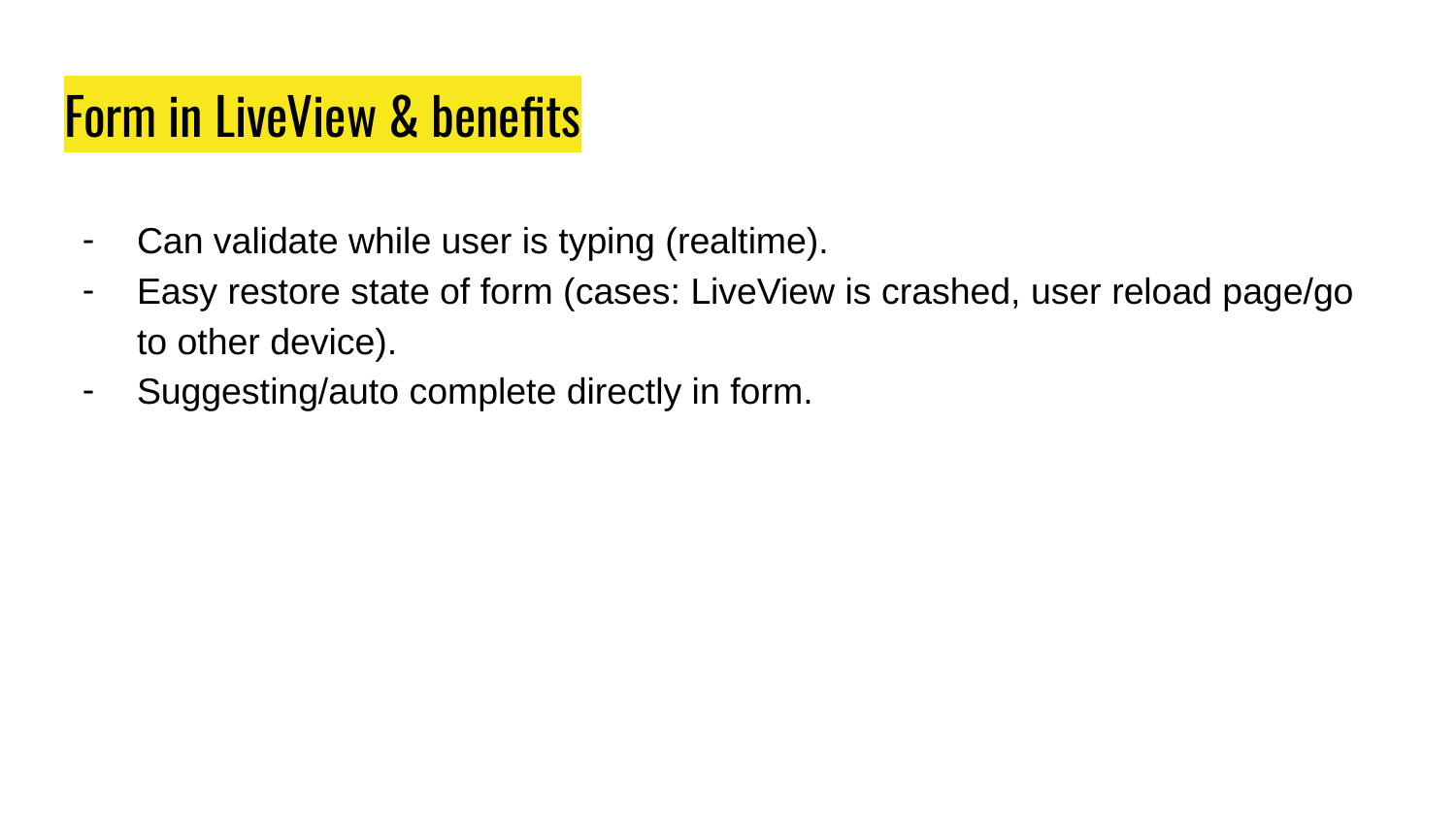

# Form in LiveView & benefits
Can validate while user is typing (realtime).
Easy restore state of form (cases: LiveView is crashed, user reload page/go to other device).
Suggesting/auto complete directly in form.